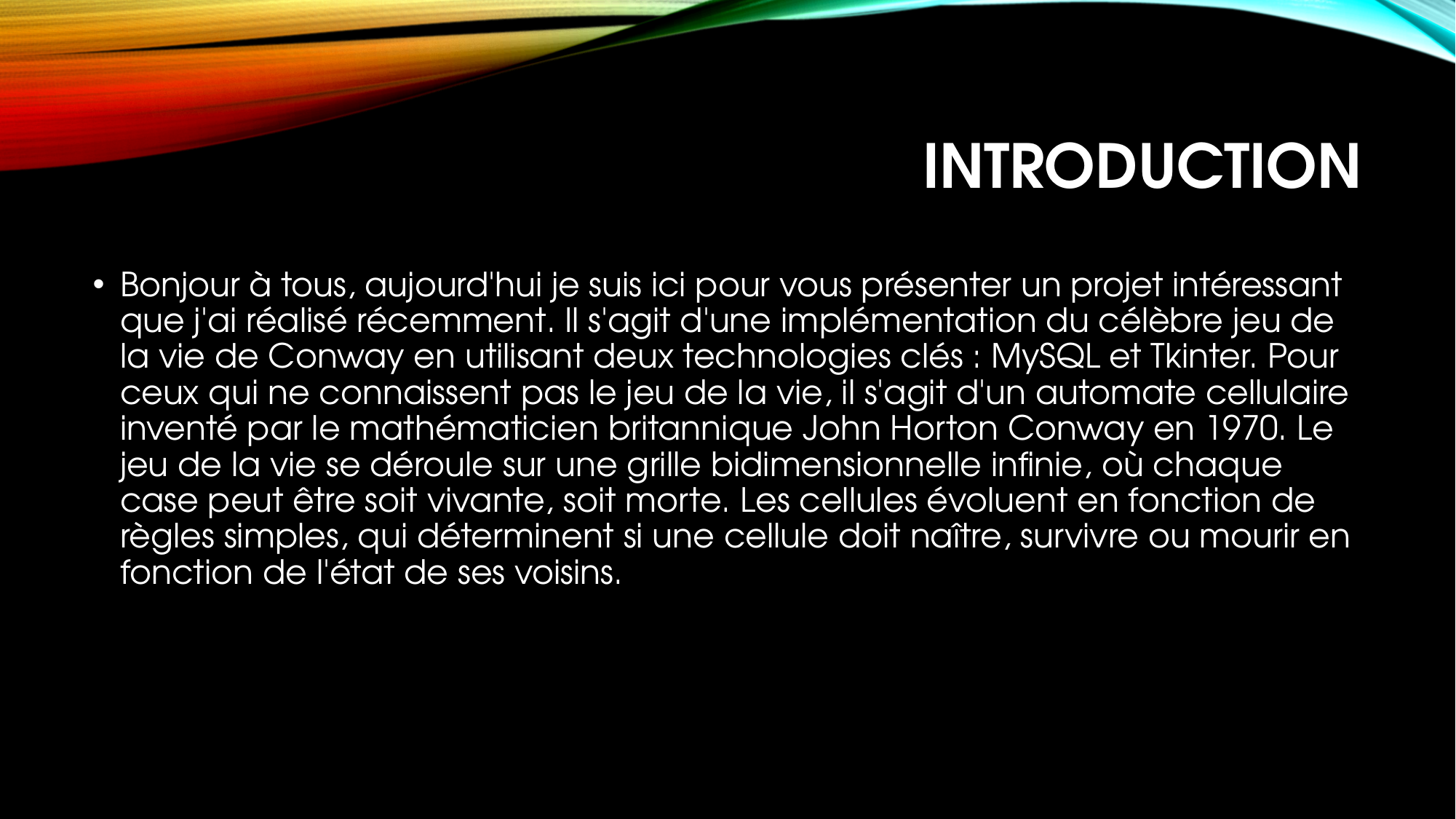

# introduction
Bonjour à tous, aujourd'hui je suis ici pour vous présenter un projet intéressant que j'ai réalisé récemment. Il s'agit d'une implémentation du célèbre jeu de la vie de Conway en utilisant deux technologies clés : MySQL et Tkinter. Pour ceux qui ne connaissent pas le jeu de la vie, il s'agit d'un automate cellulaire inventé par le mathématicien britannique John Horton Conway en 1970. Le jeu de la vie se déroule sur une grille bidimensionnelle infinie, où chaque case peut être soit vivante, soit morte. Les cellules évoluent en fonction de règles simples, qui déterminent si une cellule doit naître, survivre ou mourir en fonction de l'état de ses voisins.